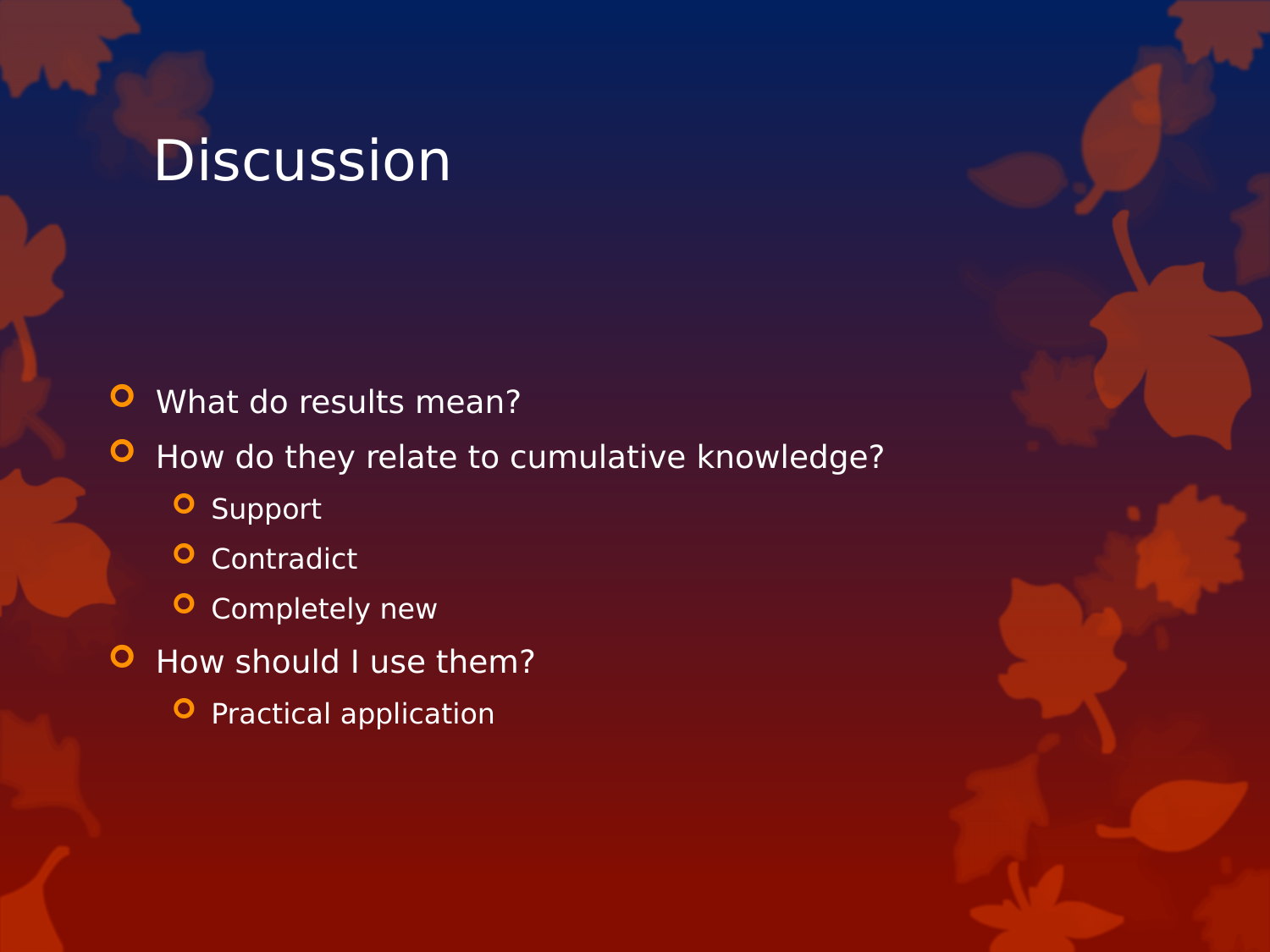

# Discussion
What do results mean?
How do they relate to cumulative knowledge?
Support
Contradict
Completely new
How should I use them?
Practical application